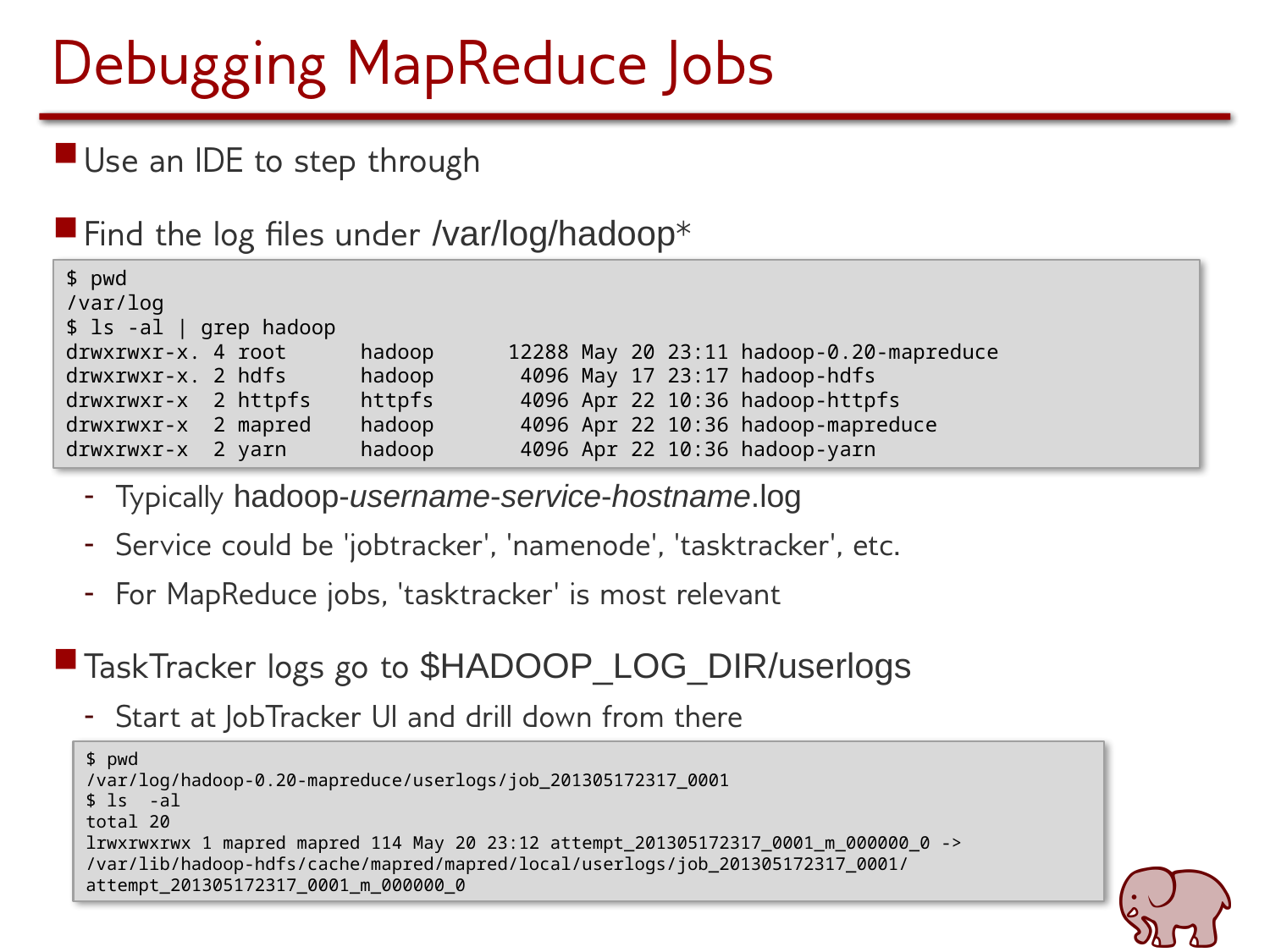

# Debugging MapReduce Jobs
Use an IDE to step through
Find the log files under /var/log/hadoop*
Typically hadoop-username-service-hostname.log
Service could be 'jobtracker', 'namenode', 'tasktracker', etc.
For MapReduce jobs, 'tasktracker' is most relevant
TaskTracker logs go to $HADOOP_LOG_DIR/userlogs
Start at JobTracker UI and drill down from there
$ pwd
/var/log
$ ls -al | grep hadoop
drwxrwxr-x. 4 root      hadoop      12288 May 20 23:11 hadoop-0.20-mapreduce
drwxrwxr-x. 2 hdfs      hadoop       4096 May 17 23:17 hadoop-hdfs
drwxrwxr-x  2 httpfs    httpfs       4096 Apr 22 10:36 hadoop-httpfs
drwxrwxr-x  2 mapred    hadoop       4096 Apr 22 10:36 hadoop-mapreduce
drwxrwxr-x  2 yarn      hadoop       4096 Apr 22 10:36 hadoop-yarn

$ pwd
/var/log/hadoop-0.20-mapreduce/userlogs/job_201305172317_0001
$ ls  -al
total 20
lrwxrwxrwx 1 mapred mapred 114 May 20 23:12 attempt_201305172317_0001_m_000000_0 -> /var/lib/hadoop-hdfs/cache/mapred/mapred/local/userlogs/job_201305172317_0001/attempt_201305172317_0001_m_000000_0